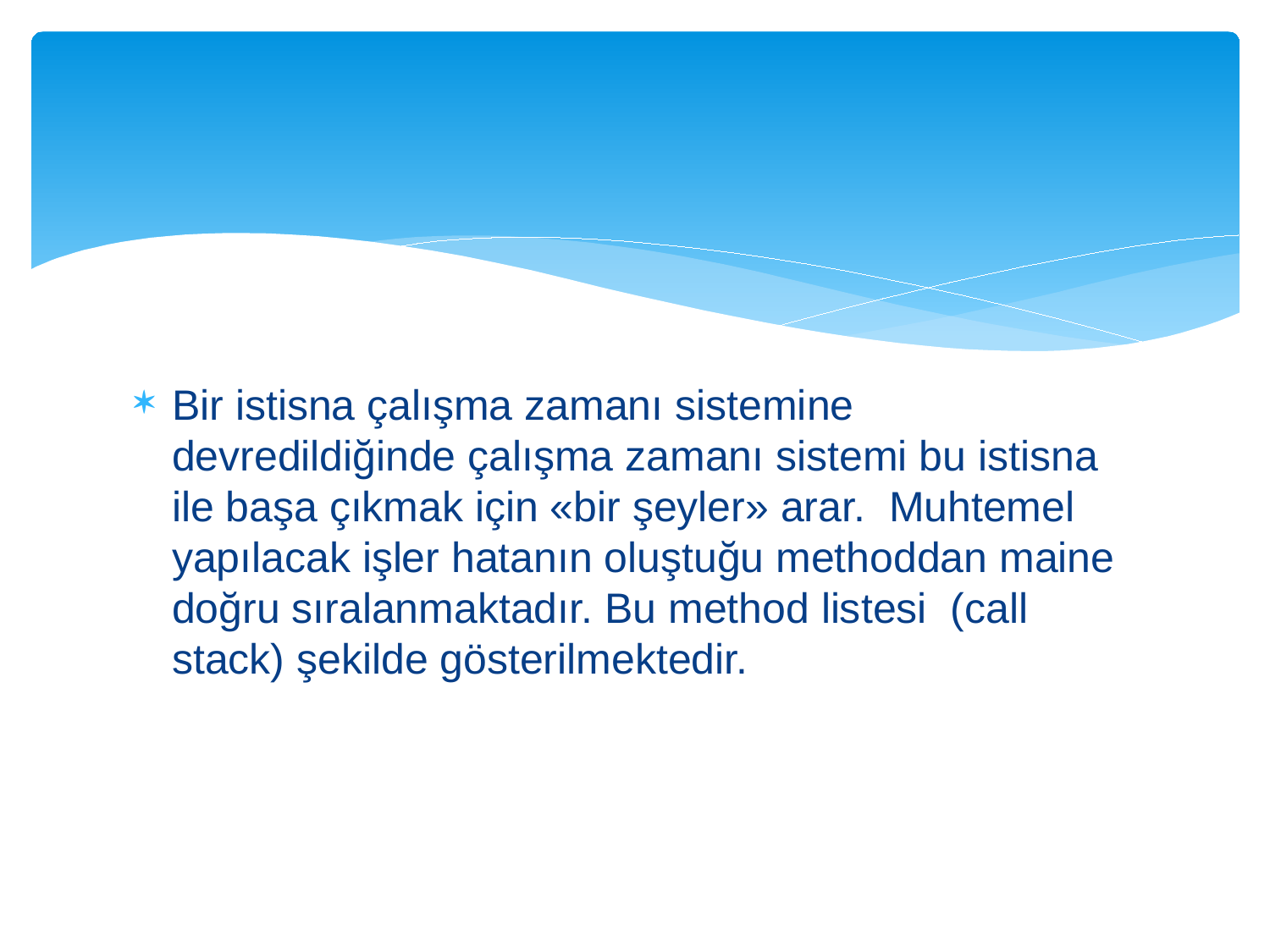

#
Bir istisna çalışma zamanı sistemine devredildiğinde çalışma zamanı sistemi bu istisna ile başa çıkmak için «bir şeyler» arar.  Muhtemel yapılacak işler hatanın oluştuğu methoddan maine doğru sıralanmaktadır. Bu method listesi  (call stack) şekilde gösterilmektedir.